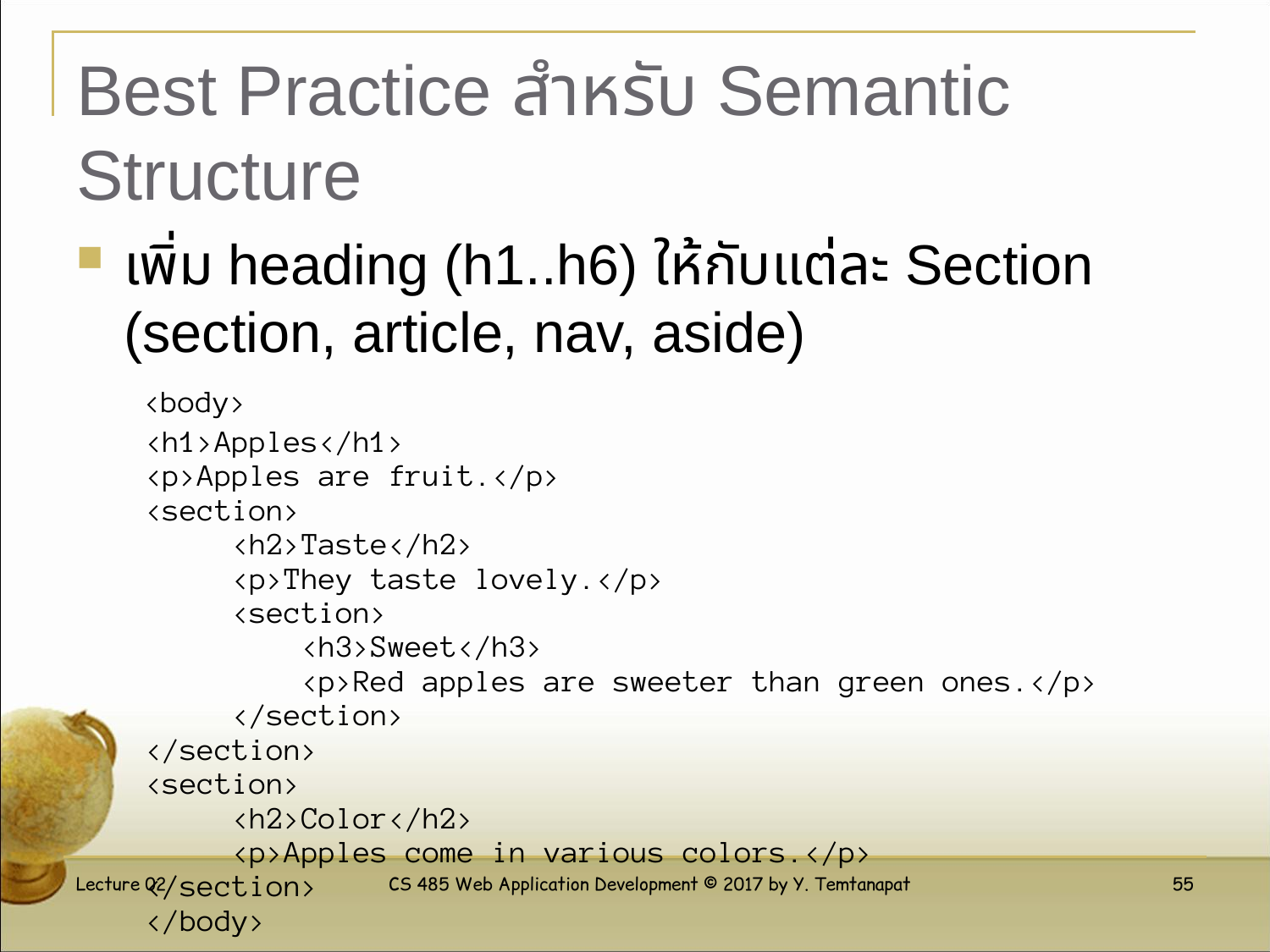

# Best Practice สำหรับ Semantic Structure
เพิ่ม heading (h1..h6) ให้กับแต่ละ Section (section, article, nav, aside)
    <body>
    <h1>Apples</h1>
    <p>Apples are fruit.</p>
    <section>
         <h2>Taste</h2>
         <p>They taste lovely.</p>
         <section>
             <h3>Sweet</h3>
             <p>Red apples are sweeter than green ones.</p>
         </section>
    </section>
    <section>
         <h2>Color</h2>
         <p>Apples come in various colors.</p>
    </section>
    </body>

Lecture 02
CS 485 Web Application Development © 2017 by Y. Temtanapat
 55